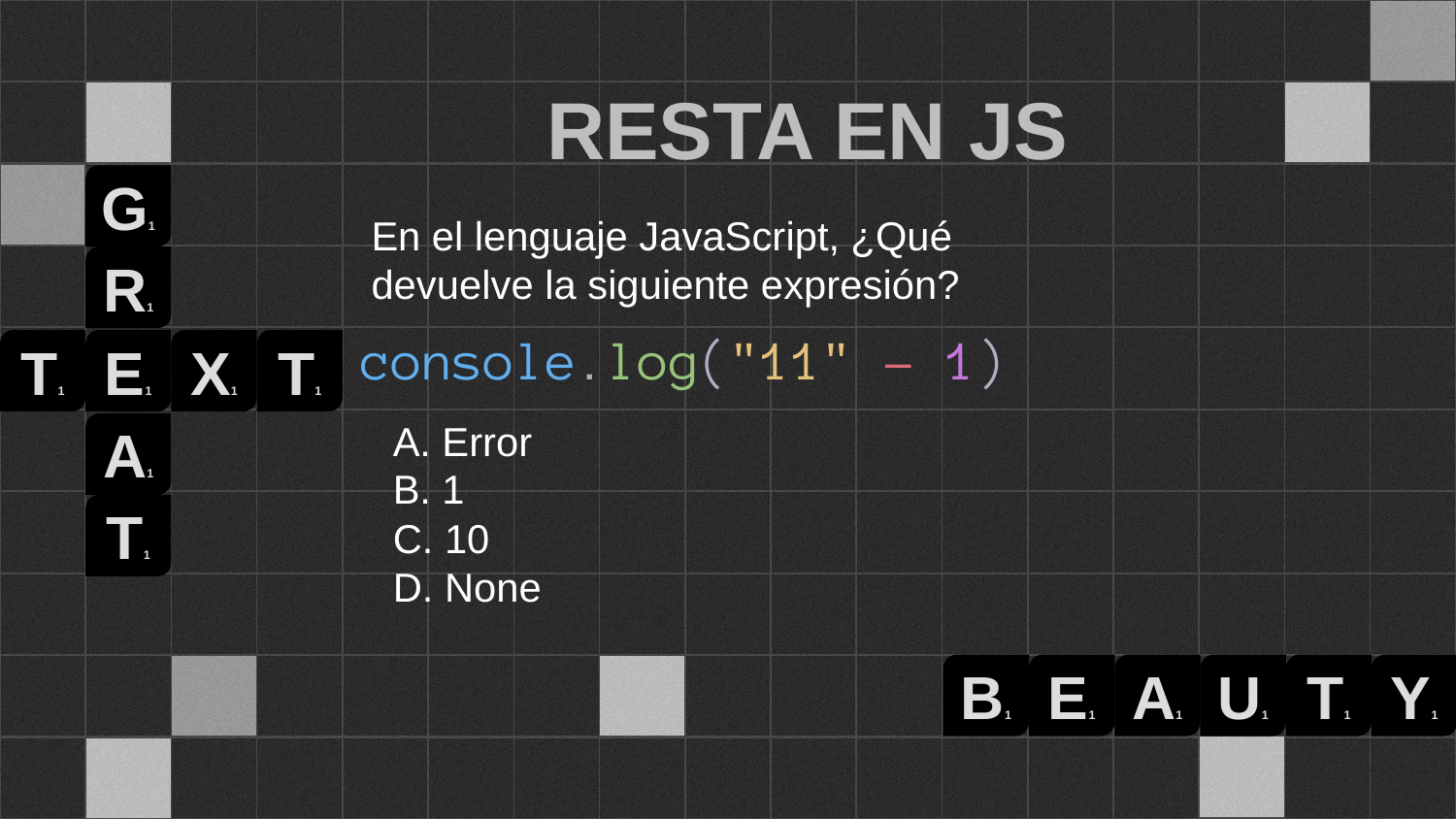

# RESTA EN JS
G1
R1
T1
E1
X1
T1
A1
T1
En el lenguaje JavaScript, ¿Qué devuelve la siguiente expresión?
console.log("11" - 1)
A. Error
B. 1
C. 10
D. None
B1
E1
A1
U1
T1
Y1